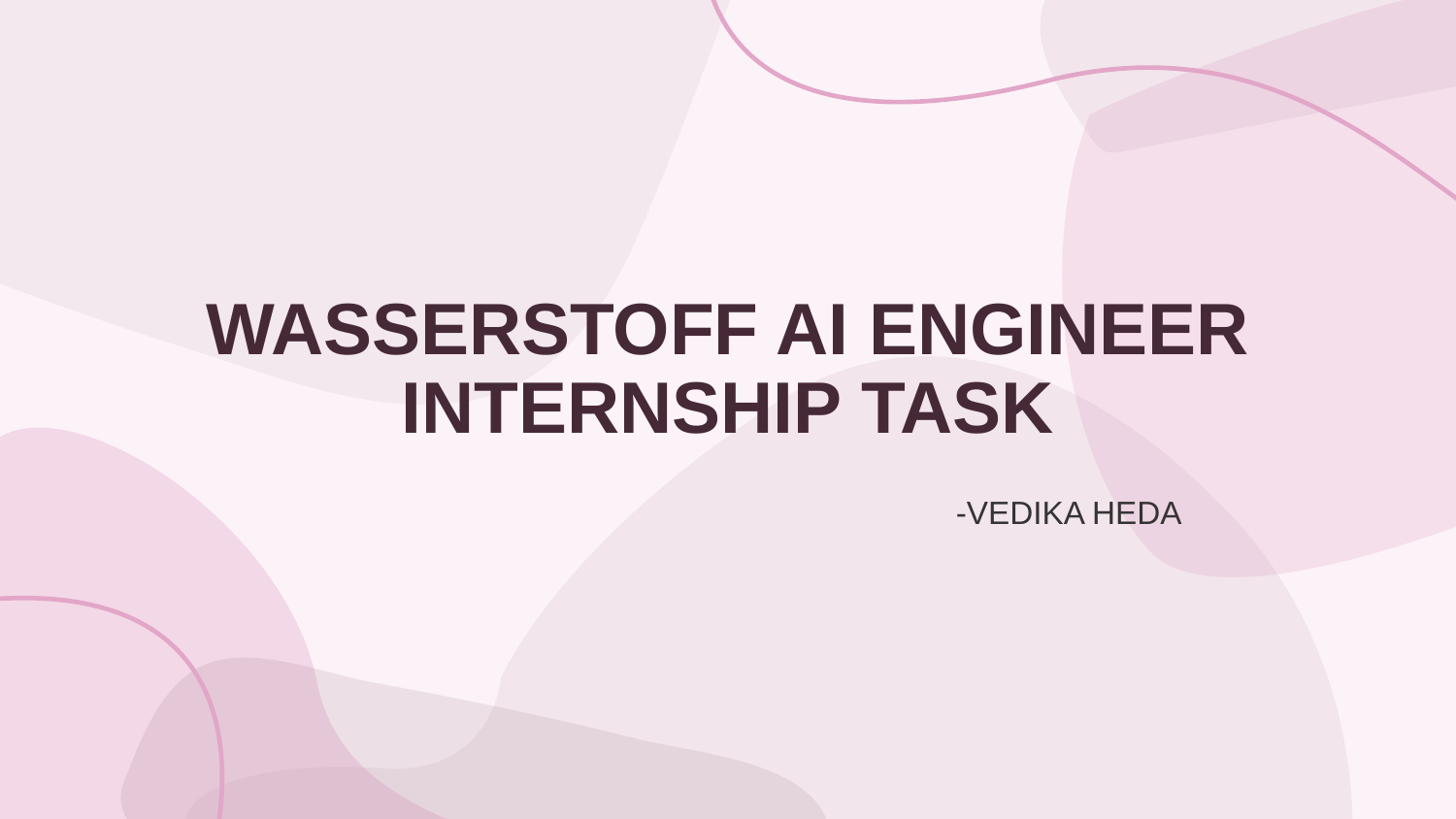

# WASSERSTOFF AI ENGINEER INTERNSHIP TASK
-VEDIKA HEDA